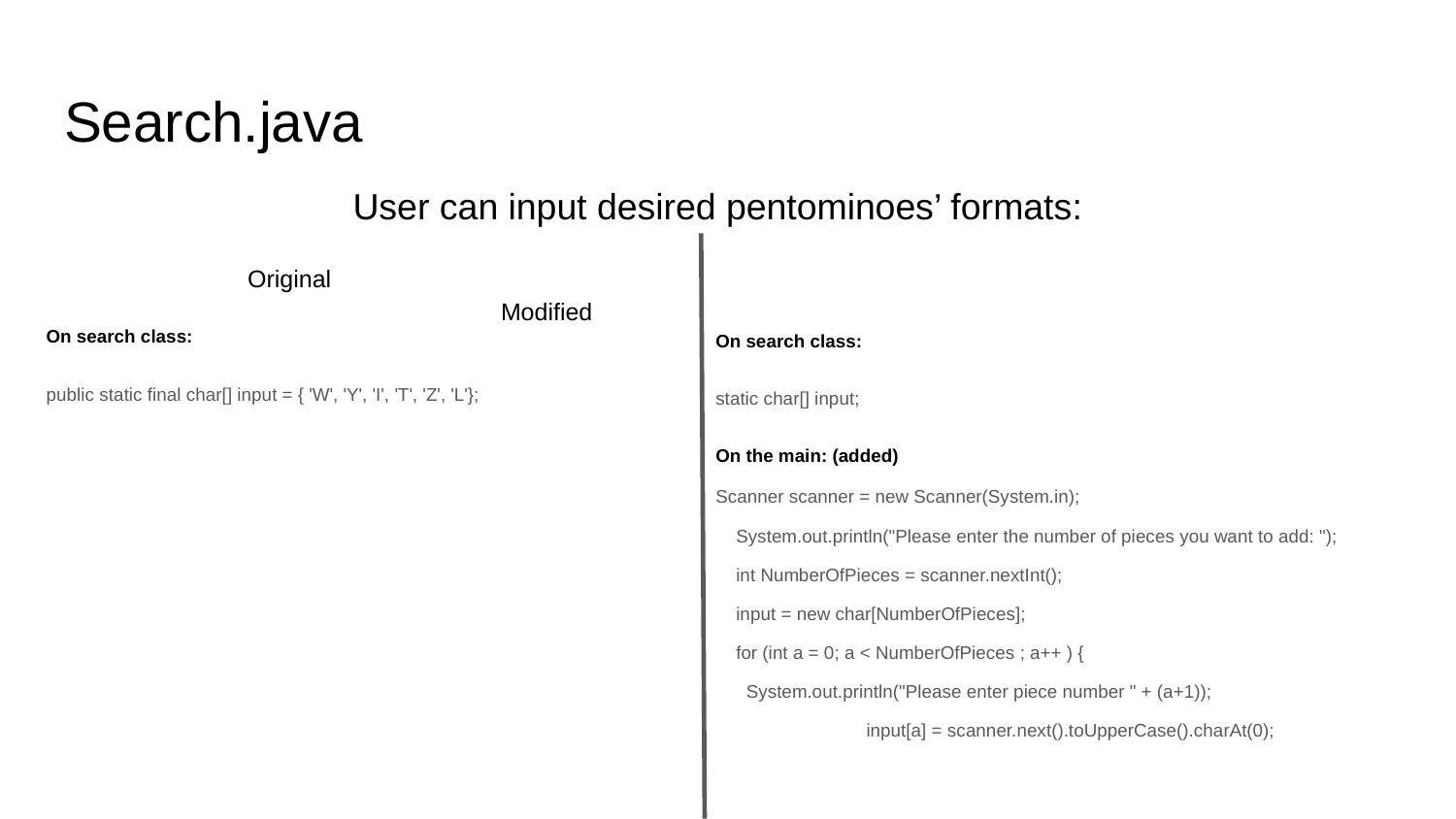

# Search.java
User can input desired pentominoes’ formats:
                           Original          										Modified

On search class:
public static final char[] input = { 'W', 'Y', 'I', 'T', 'Z', 'L'};

On search class:
static char[] input;
On the main: (added)
Scanner scanner = new Scanner(System.in);
    System.out.println("Please enter the number of pieces you want to add: ");
    int NumberOfPieces = scanner.nextInt();
    input = new char[NumberOfPieces];
    for (int a = 0; a < NumberOfPieces ; a++ ) {
      System.out.println("Please enter piece number " + (a+1));
     	 input[a] = scanner.next().toUpperCase().charAt(0);